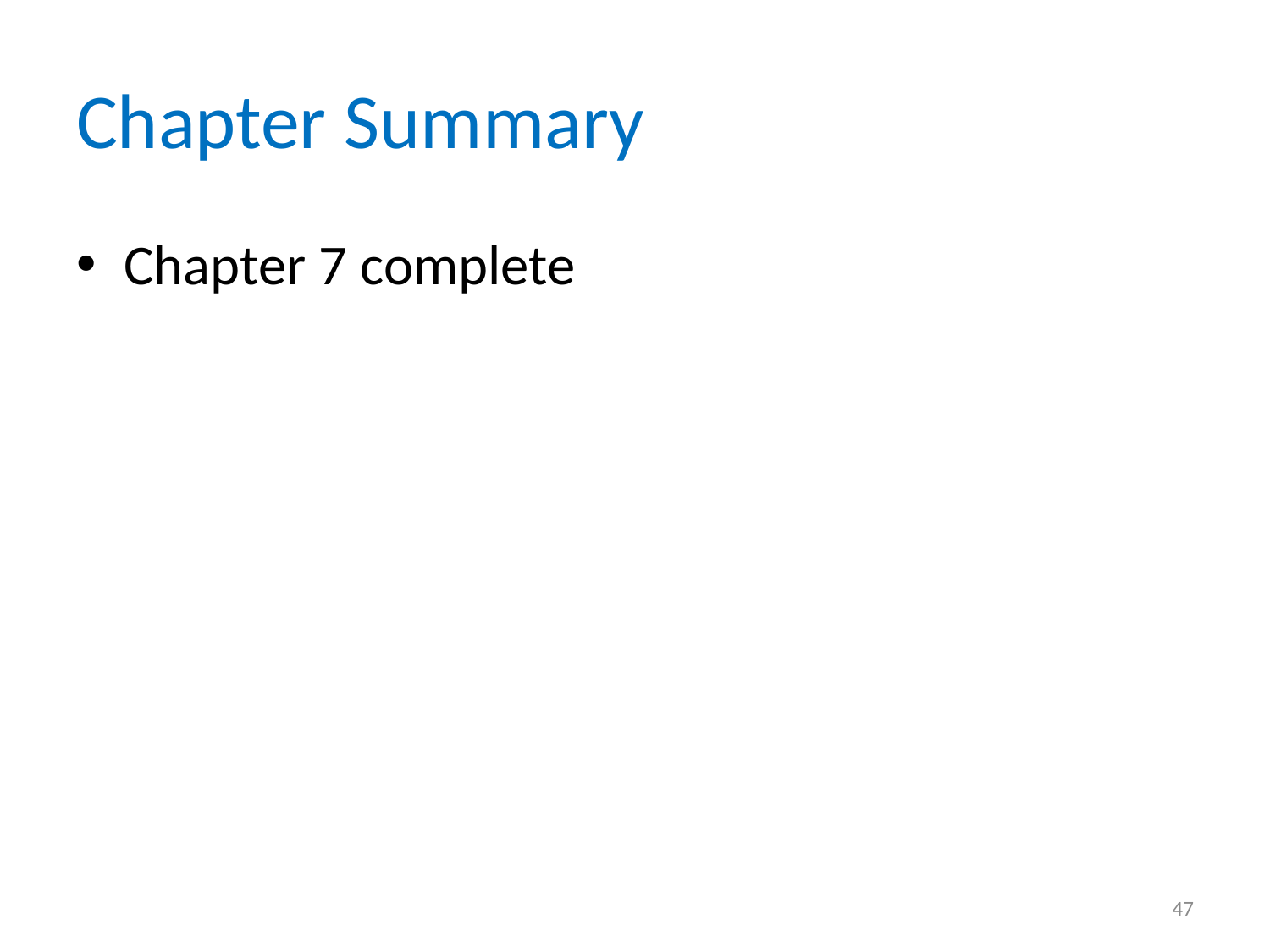

# Chapter Summary
Chapter 7 complete
47